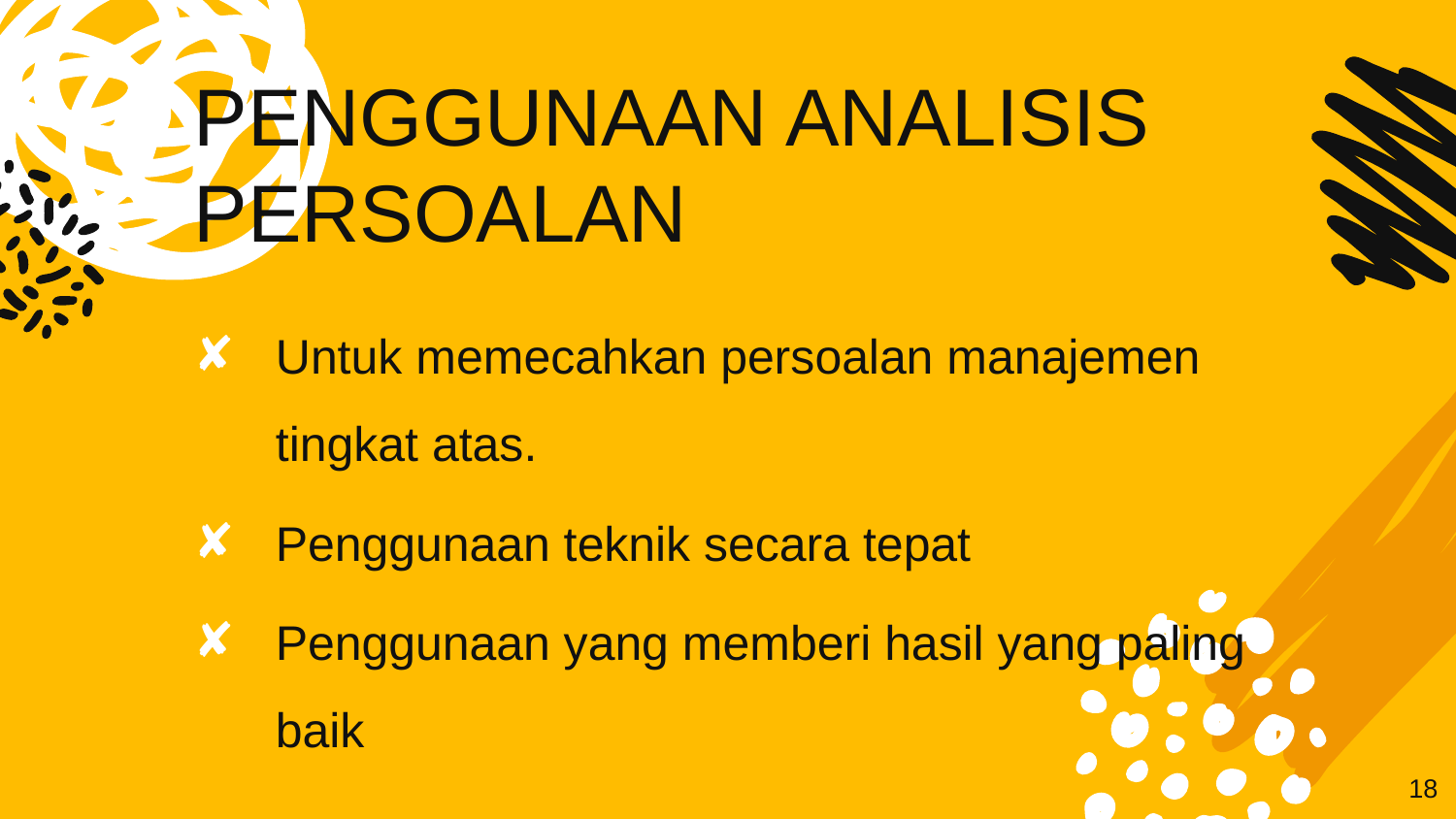

# PENGGUNAAN ANALISIS PERSOALAN
Untuk memecahkan persoalan manajemen tingkat atas.
Penggunaan teknik secara tepat
Penggunaan yang memberi hasil yang paling baik

18